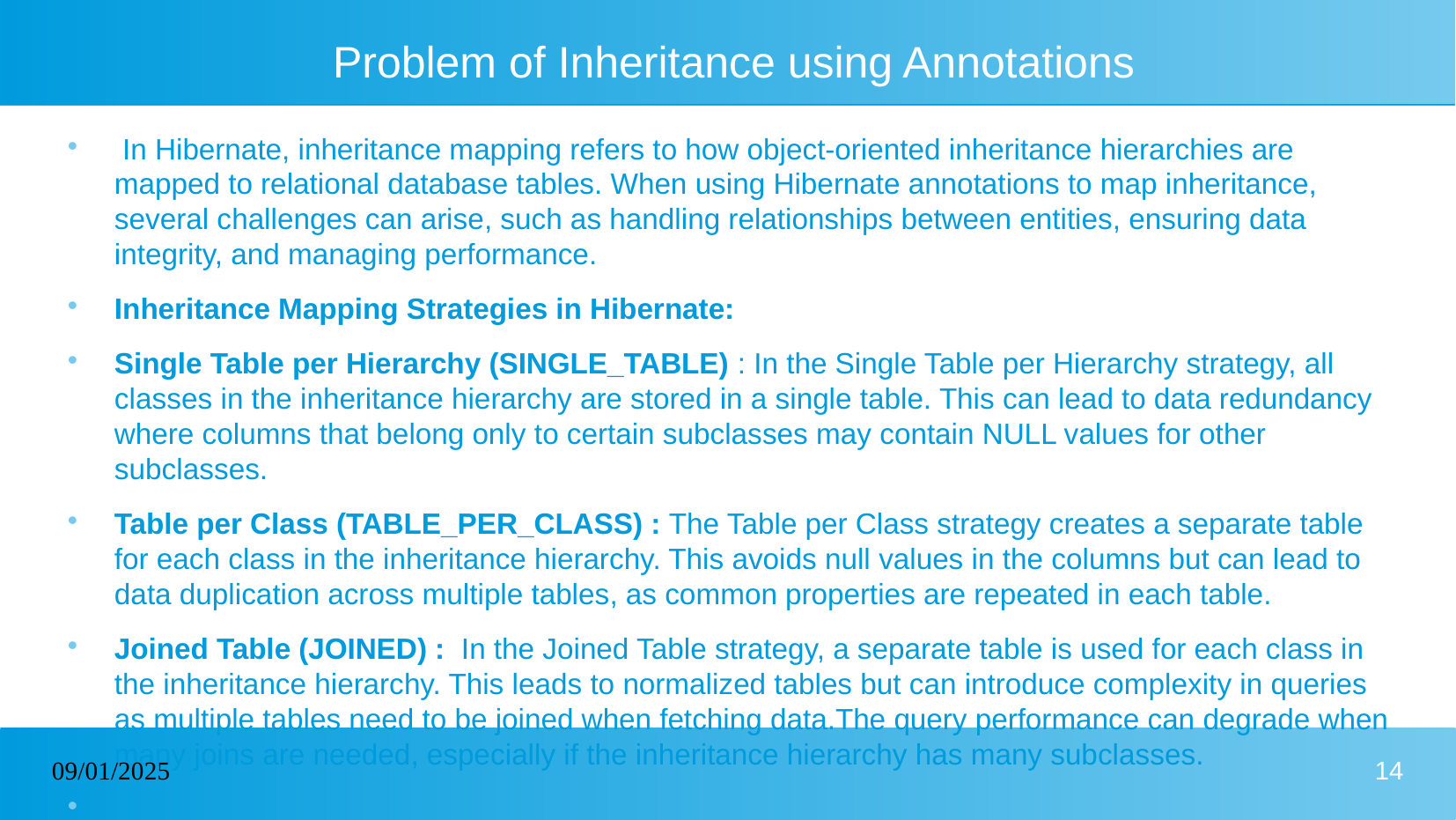

# Problem of Inheritance using Annotations
 In Hibernate, inheritance mapping refers to how object-oriented inheritance hierarchies are mapped to relational database tables. When using Hibernate annotations to map inheritance, several challenges can arise, such as handling relationships between entities, ensuring data integrity, and managing performance.
Inheritance Mapping Strategies in Hibernate:
Single Table per Hierarchy (SINGLE_TABLE) : In the Single Table per Hierarchy strategy, all classes in the inheritance hierarchy are stored in a single table. This can lead to data redundancy where columns that belong only to certain subclasses may contain NULL values for other subclasses.
Table per Class (TABLE_PER_CLASS) : The Table per Class strategy creates a separate table for each class in the inheritance hierarchy. This avoids null values in the columns but can lead to data duplication across multiple tables, as common properties are repeated in each table.
Joined Table (JOINED) :  In the Joined Table strategy, a separate table is used for each class in the inheritance hierarchy. This leads to normalized tables but can introduce complexity in queries as multiple tables need to be joined when fetching data.The query performance can degrade when many joins are needed, especially if the inheritance hierarchy has many subclasses.

09/01/2025
14